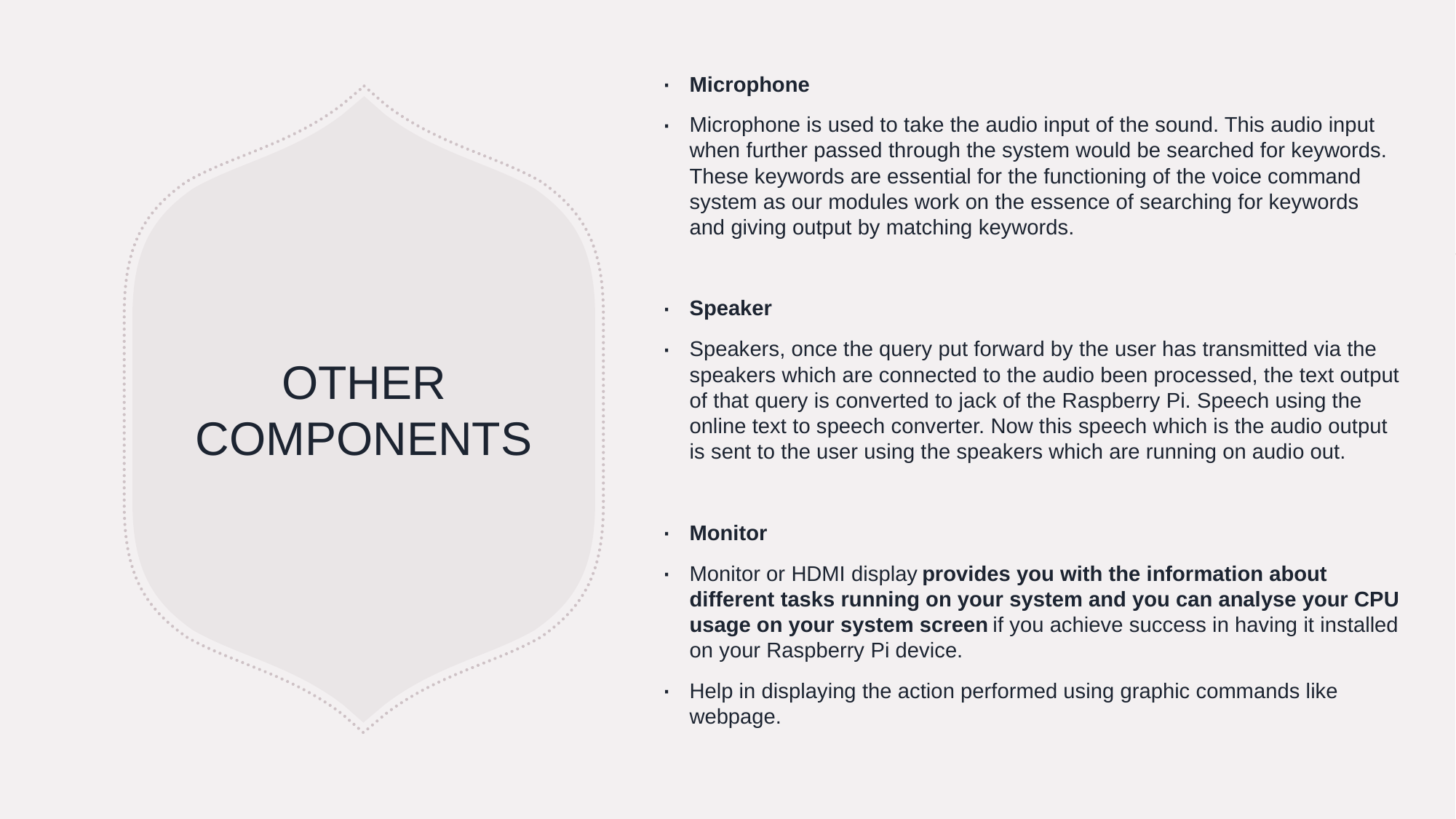

Microphone
Microphone is used to take the audio input of the sound. This audio input when further passed through the system would be searched for keywords. These keywords are essential for the functioning of the voice command system as our modules work on the essence of searching for keywords and giving output by matching keywords.

Speaker
Speakers, once the query put forward by the user has transmitted via the speakers which are connected to the audio been processed, the text output of that query is converted to jack of the Raspberry Pi. Speech using the online text to speech converter. Now this speech which is the audio output is sent to the user using the speakers which are running on audio out.

Monitor
Monitor or HDMI display provides you with the information about different tasks running on your system and you can analyse your CPU usage on your system screen if you achieve success in having it installed on your Raspberry Pi device.
Help in displaying the action performed using graphic commands like webpage.

# OTHER COMPONENTS